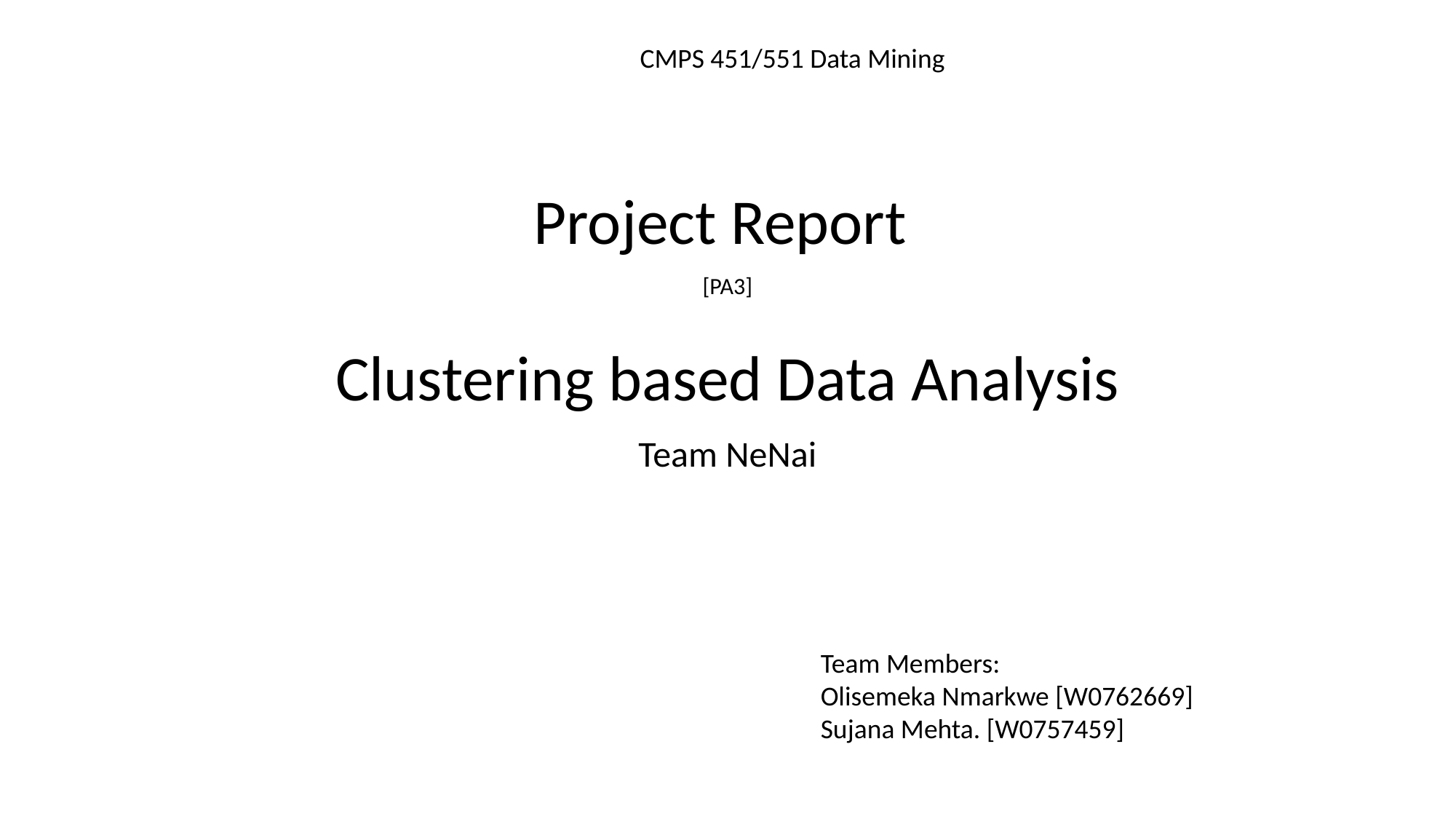

CMPS 451/551 Data Mining
# Project Report [PA3] Clustering based Data Analysis
Team NeNai
Team Members:
Olisemeka Nmarkwe [W0762669]
Sujana Mehta. [W0757459]